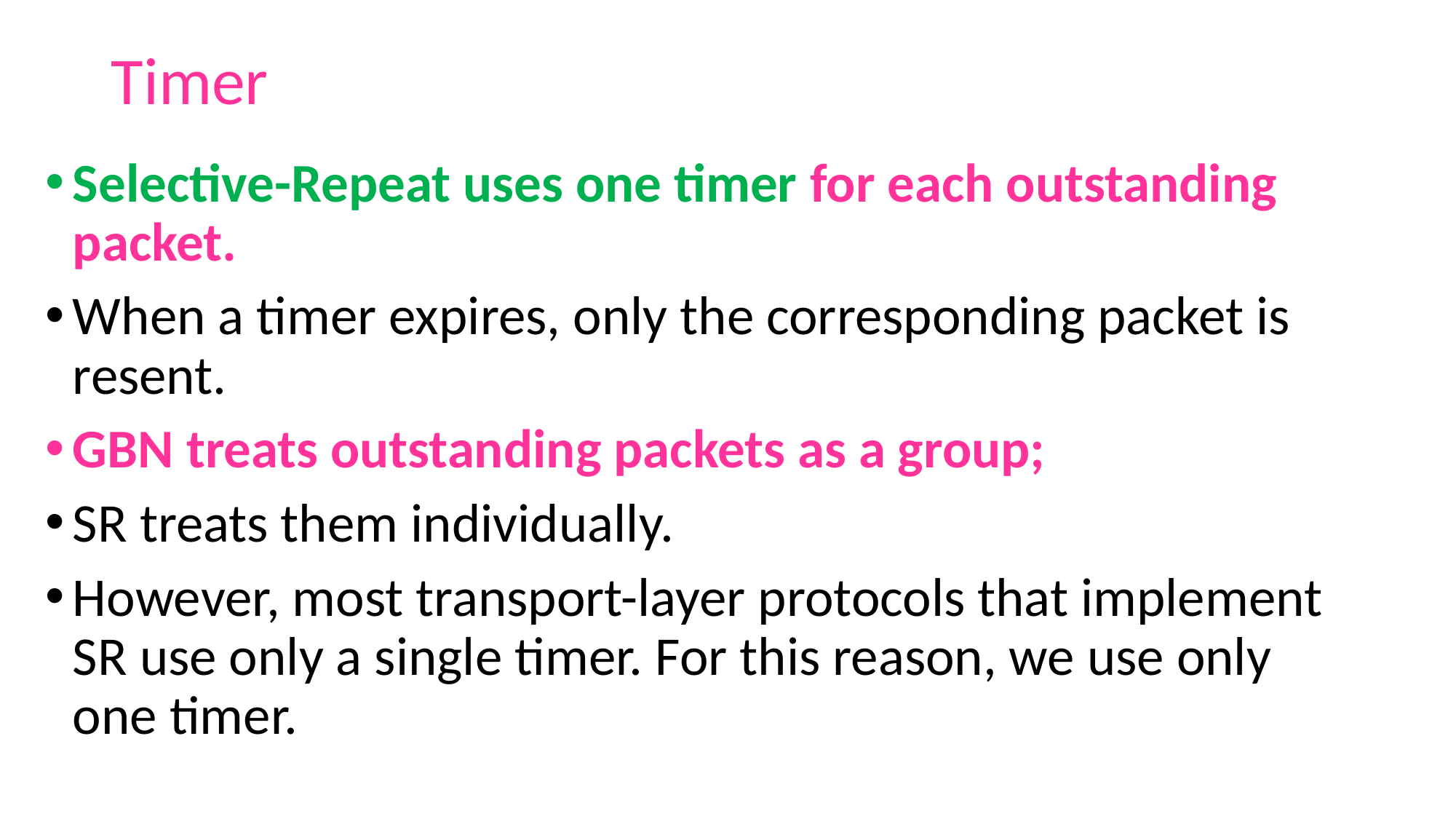

# Timer
Selective-Repeat uses one timer for each outstanding packet.
When a timer expires, only the corresponding packet is resent.
GBN treats outstanding packets as a group;
SR treats them individually.
However, most transport-layer protocols that implement SR use only a single timer. For this reason, we use only one timer.